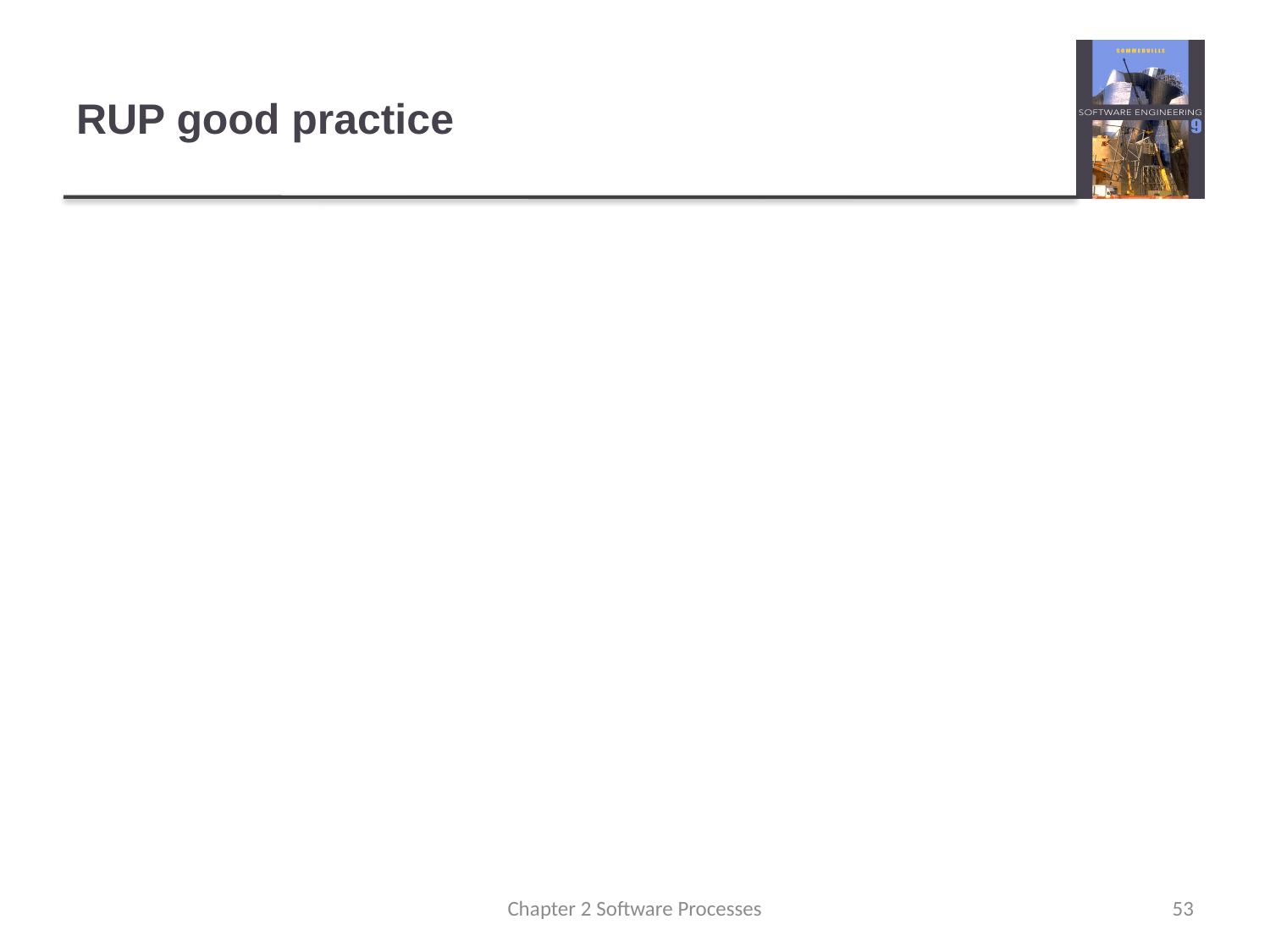

# RUP good practice
Develop software iteratively
Plan increments based on customer priorities and deliver highest priority increments first.
Manage requirements
Explicitly document customer requirements and keep track of changes to these requirements.
Use component-based architectures
Organize the system architecture as a set of reusable components.
Chapter 2 Software Processes
53